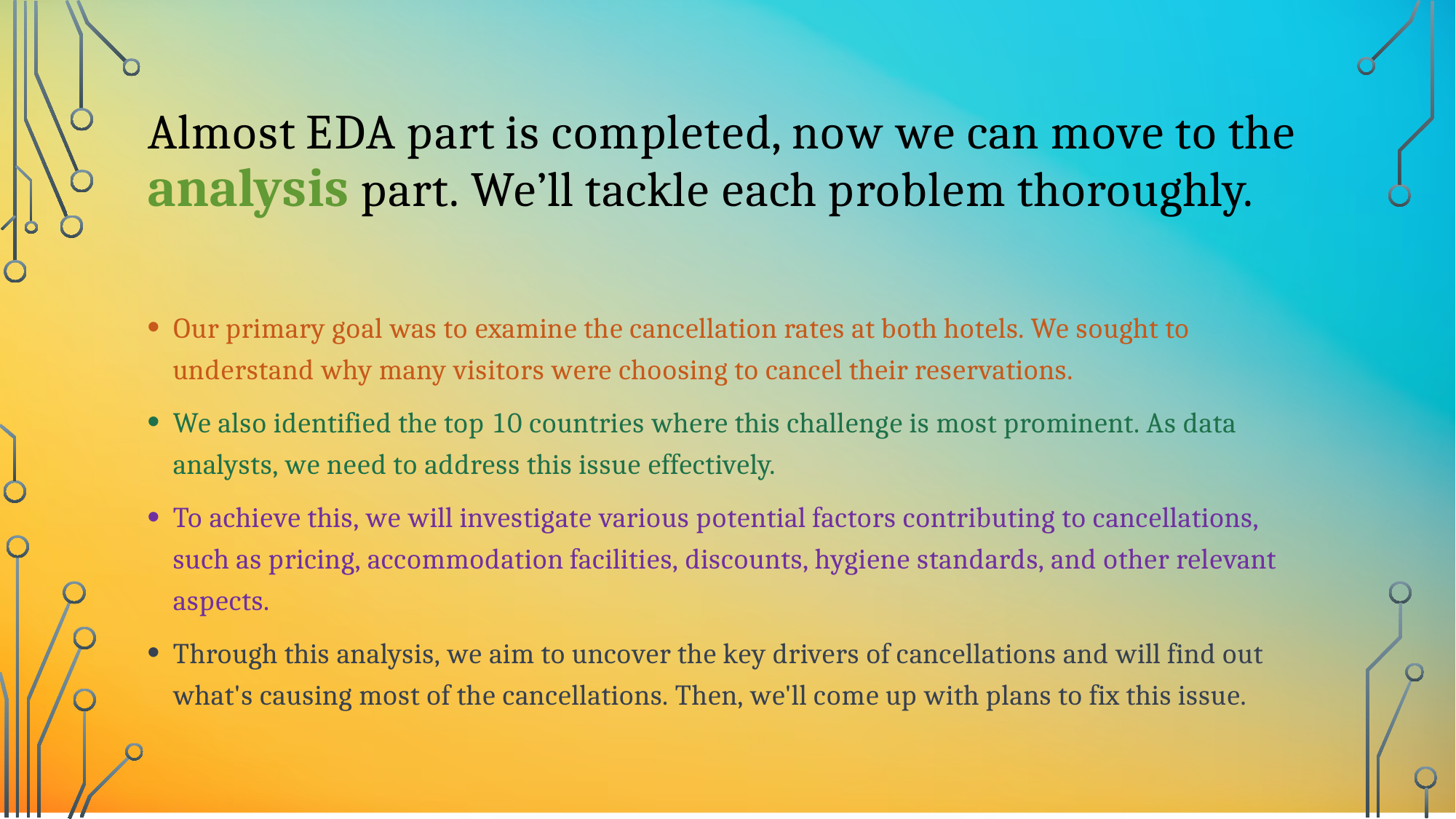

# Almost EDA part is completed, now we can move to the analysis part. We’ll tackle each problem thoroughly.
Our primary goal was to examine the cancellation rates at both hotels. We sought to understand why many visitors were choosing to cancel their reservations.
We also identified the top 10 countries where this challenge is most prominent. As data analysts, we need to address this issue effectively.
To achieve this, we will investigate various potential factors contributing to cancellations, such as pricing, accommodation facilities, discounts, hygiene standards, and other relevant aspects.
Through this analysis, we aim to uncover the key drivers of cancellations and will find out what's causing most of the cancellations. Then, we'll come up with plans to fix this issue.